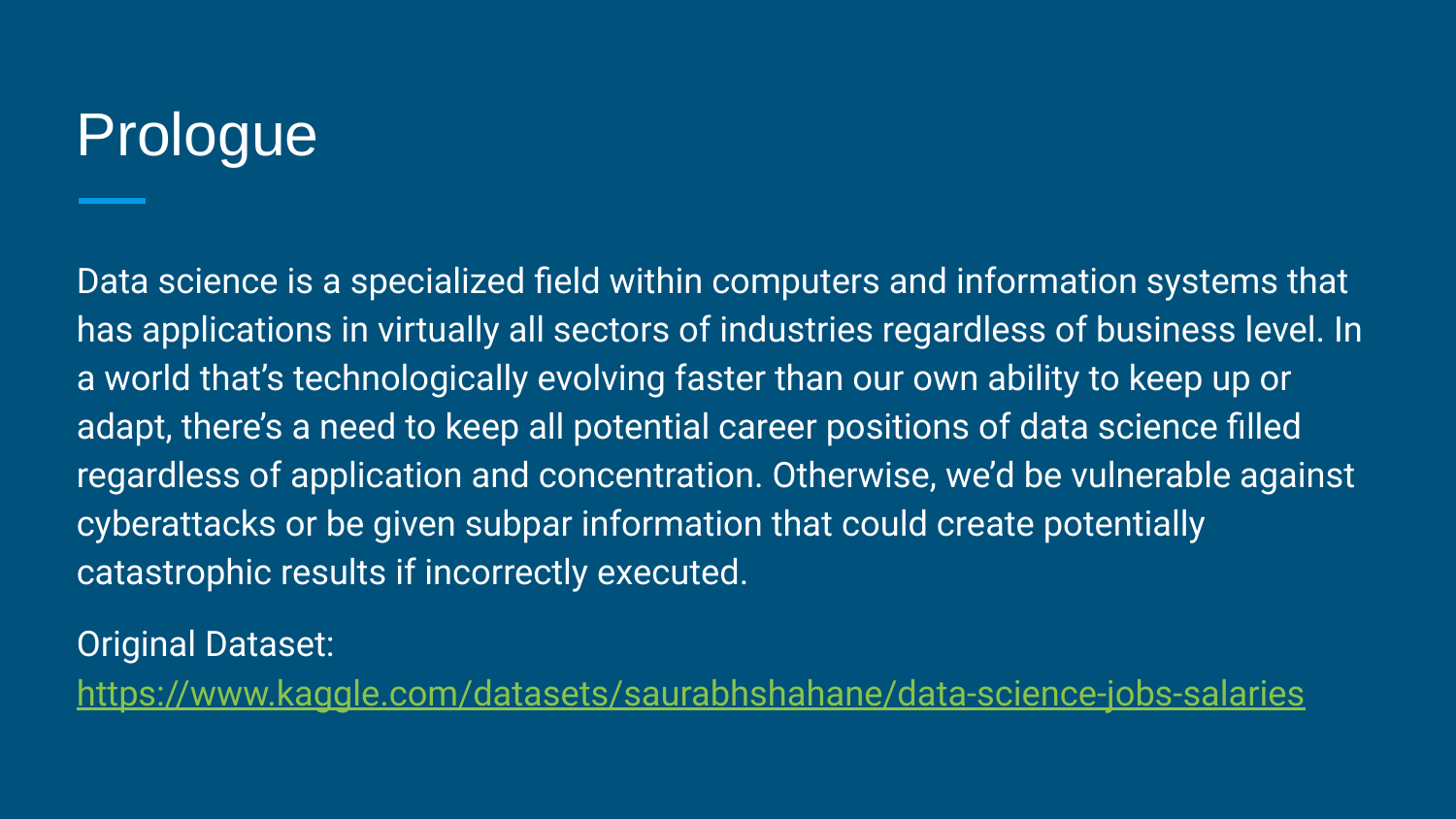

# Prologue
Data science is a specialized field within computers and information systems that has applications in virtually all sectors of industries regardless of business level. In a world that’s technologically evolving faster than our own ability to keep up or adapt, there’s a need to keep all potential career positions of data science filled regardless of application and concentration. Otherwise, we’d be vulnerable against cyberattacks or be given subpar information that could create potentially catastrophic results if incorrectly executed.
Original Dataset: https://www.kaggle.com/datasets/saurabhshahane/data-science-jobs-salaries